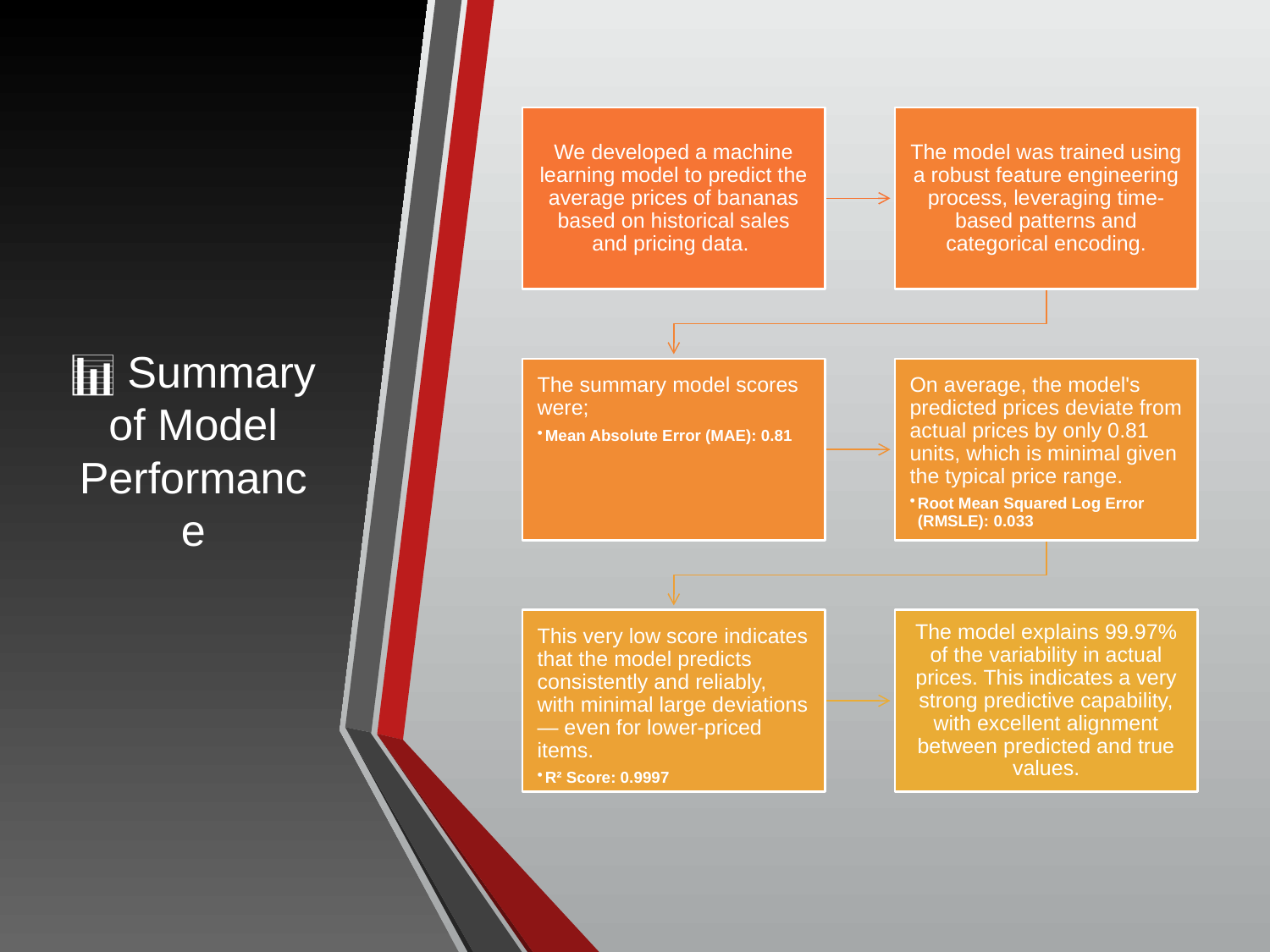

# 📊 Summary of Model Performance

We developed a machine learning model to predict the average prices of bananas based on historical sales and pricing data.

The model was trained using a robust feature engineering process, leveraging time-based patterns and categorical encoding.

The summary model scores were;
Mean Absolute Error (MAE): 0.81

On average, the model's predicted prices deviate from actual prices by only 0.81 units, which is minimal given the typical price range.
Root Mean Squared Log Error (RMSLE): 0.033

This very low score indicates that the model predicts consistently and reliably, with minimal large deviations — even for lower-priced items.
R² Score: 0.9997
The model explains 99.97% of the variability in actual prices. This indicates a very strong predictive capability, with excellent alignment between predicted and true values.